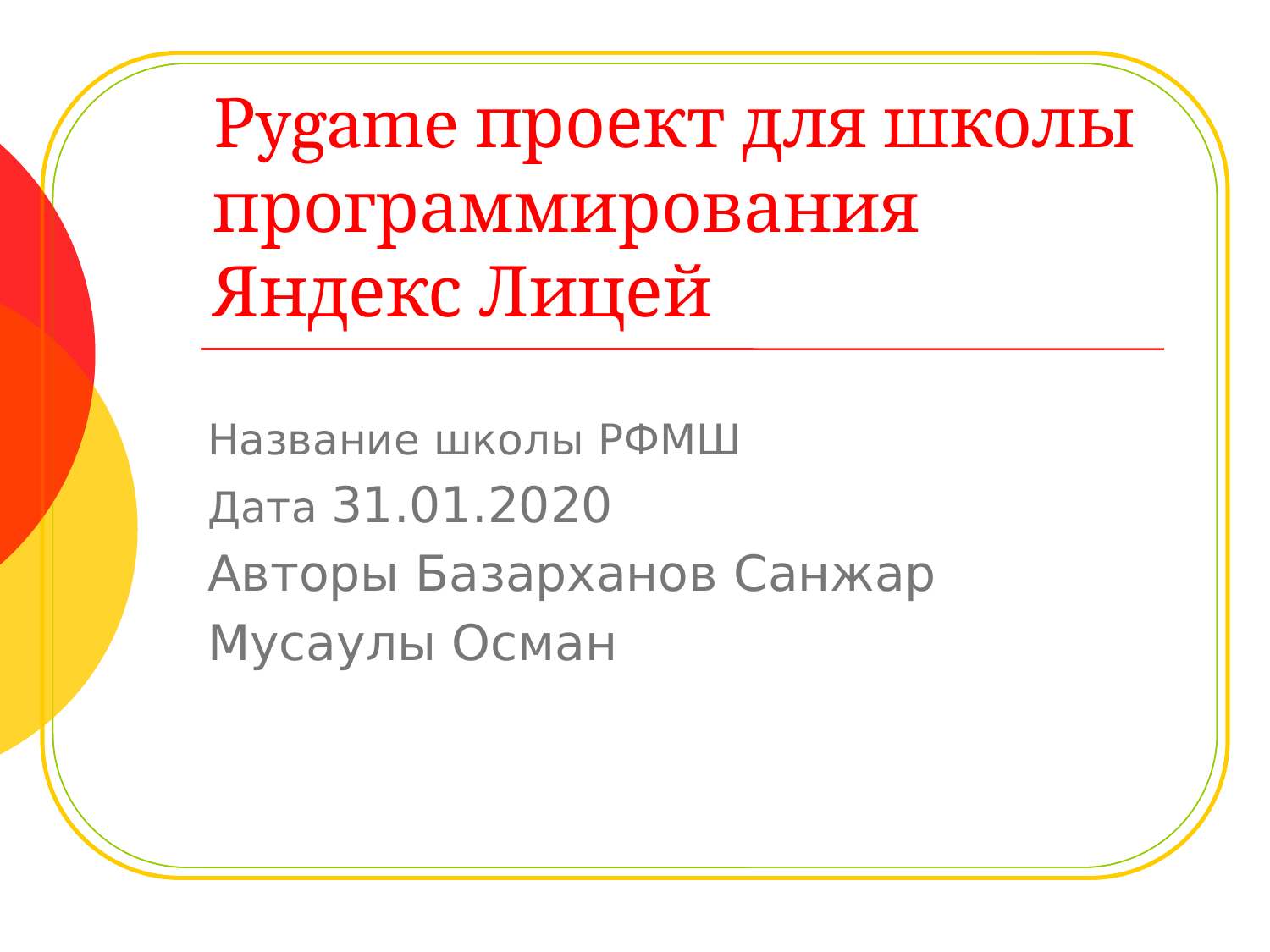

# Pygame проект для школы программирования Яндекс Лицей
Название школы РФМШ
Дата 31.01.2020
Авторы Базарханов Санжар
Мусаулы Осман